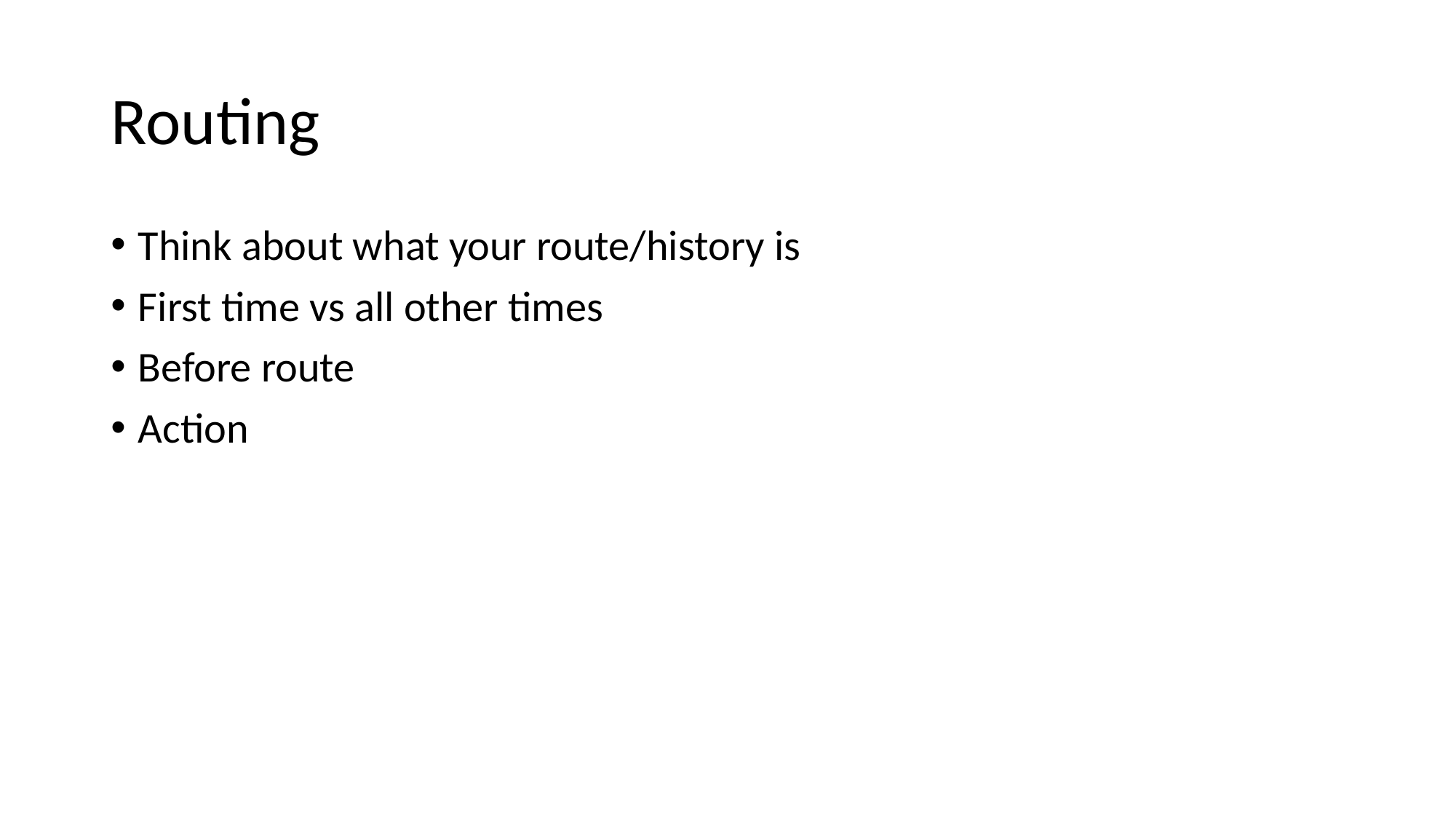

# Routing
Think about what your route/history is
First time vs all other times
Before route
Action